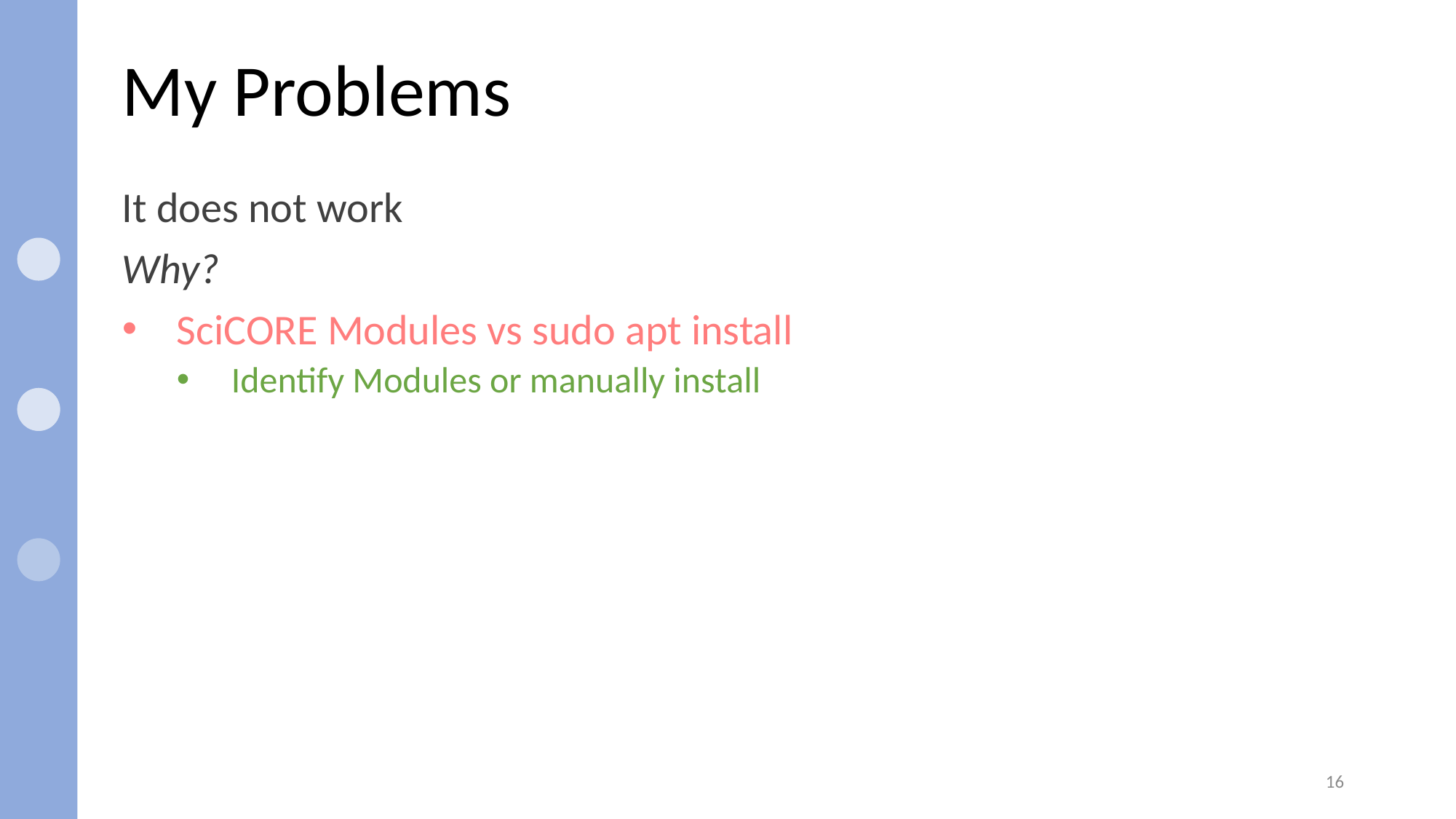

# My Problems
It does not work
Why?
SciCORE Modules vs sudo apt install
Identify Modules or manually install

16